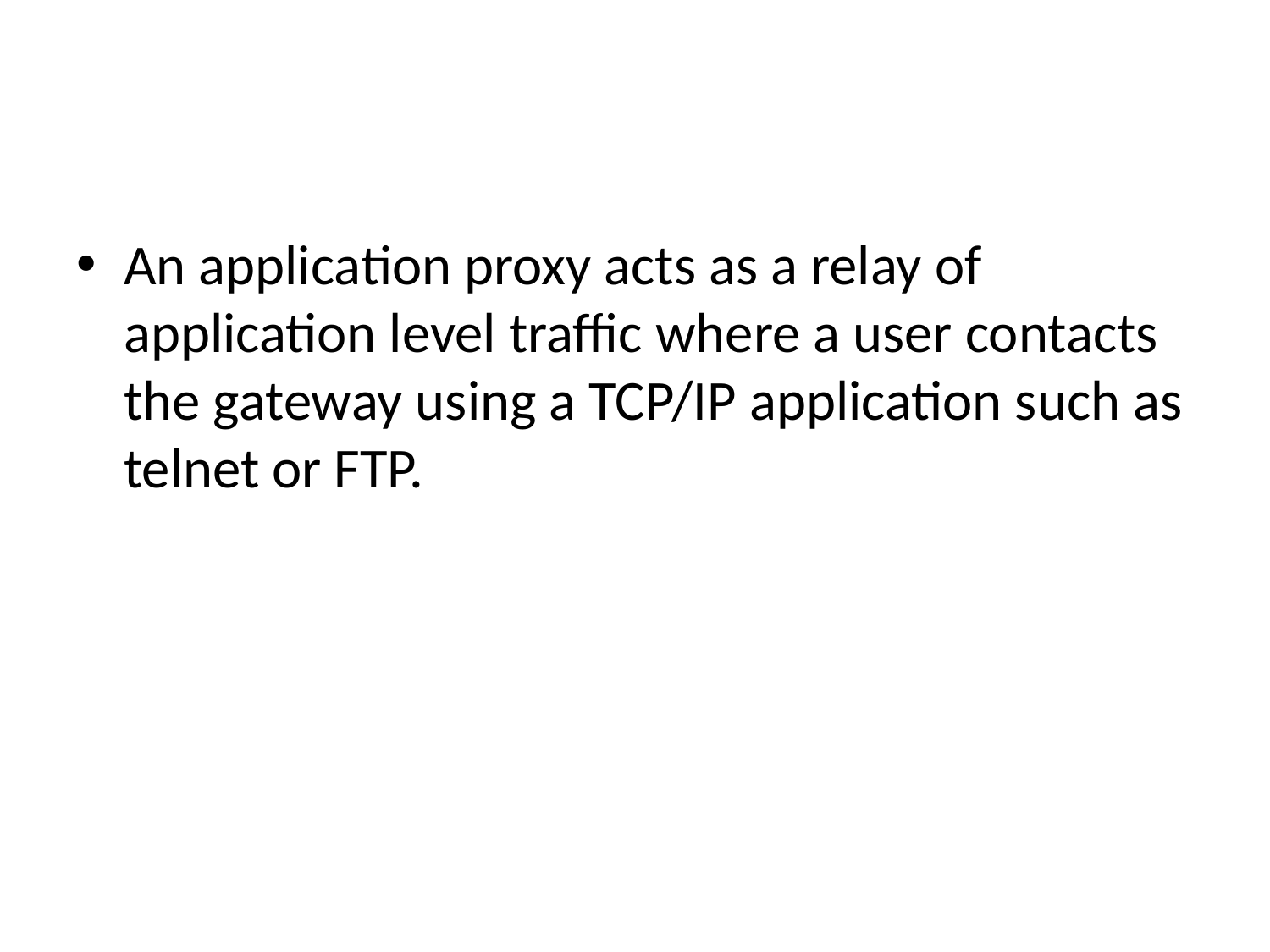

An application proxy acts as a relay of application level traffic where a user contacts the gateway using a TCP/IP application such as telnet or FTP.